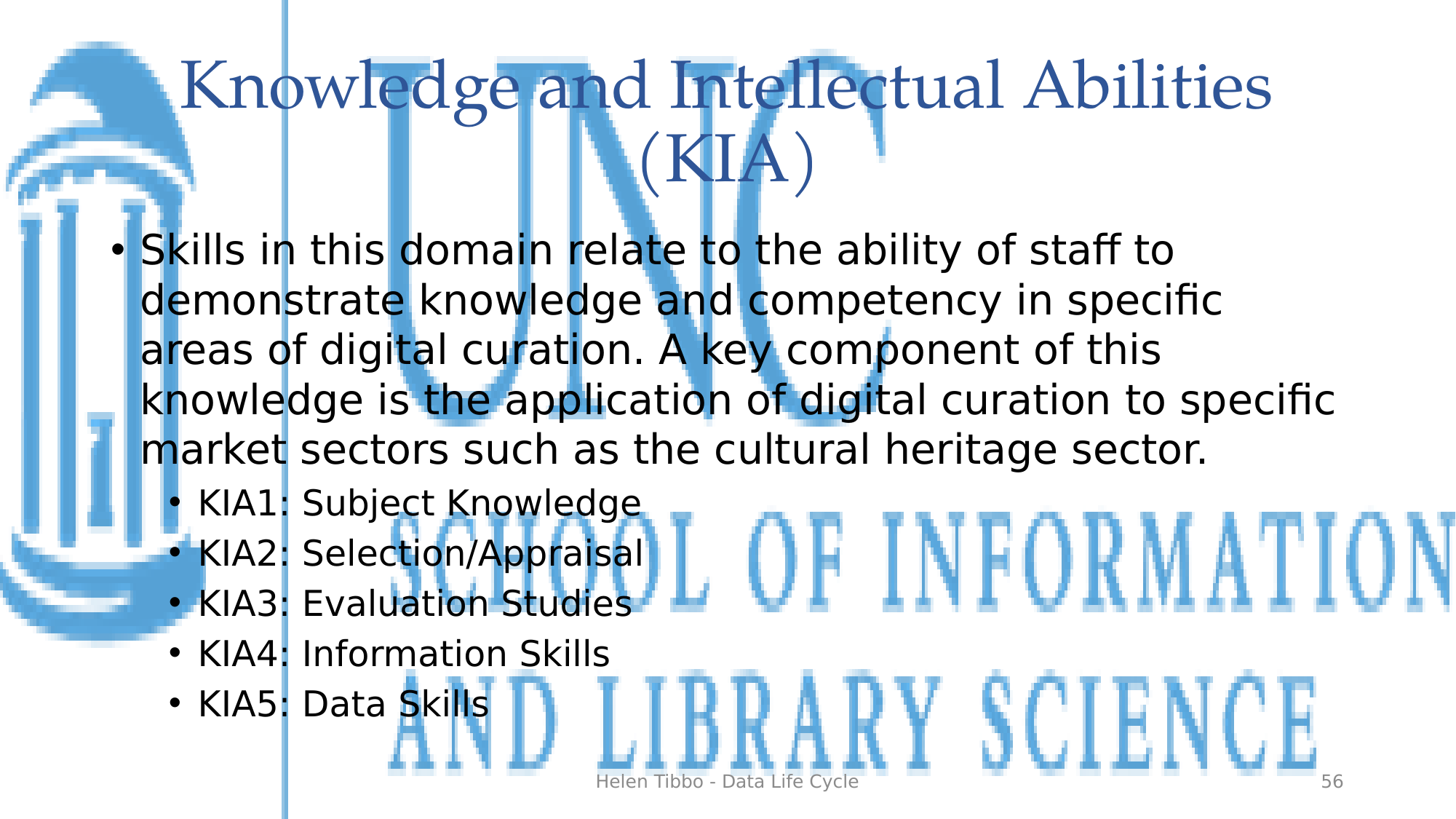

# Knowledge and Intellectual Abilities (KIA)
Skills in this domain relate to the ability of staff to demonstrate knowledge and competency in specific areas of digital curation. A key component of this knowledge is the application of digital curation to specific market sectors such as the cultural heritage sector.
KIA1: Subject Knowledge
KIA2: Selection/Appraisal
KIA3: Evaluation Studies
KIA4: Information Skills
KIA5: Data Skills
Helen Tibbo - Data Life Cycle
56